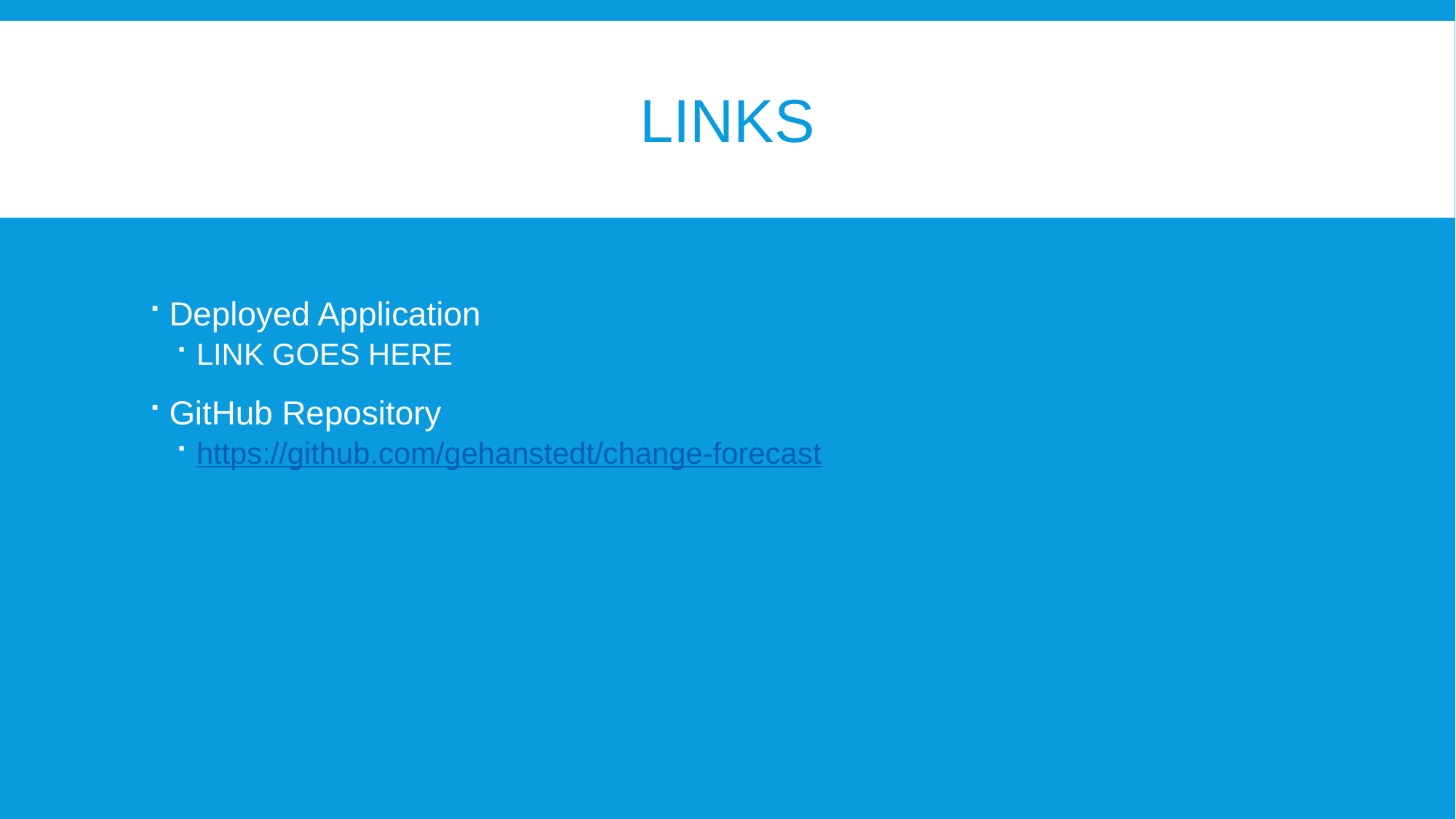

# Links
Deployed Application
LINK GOES HERE
GitHub Repository
https://github.com/gehanstedt/change-forecast